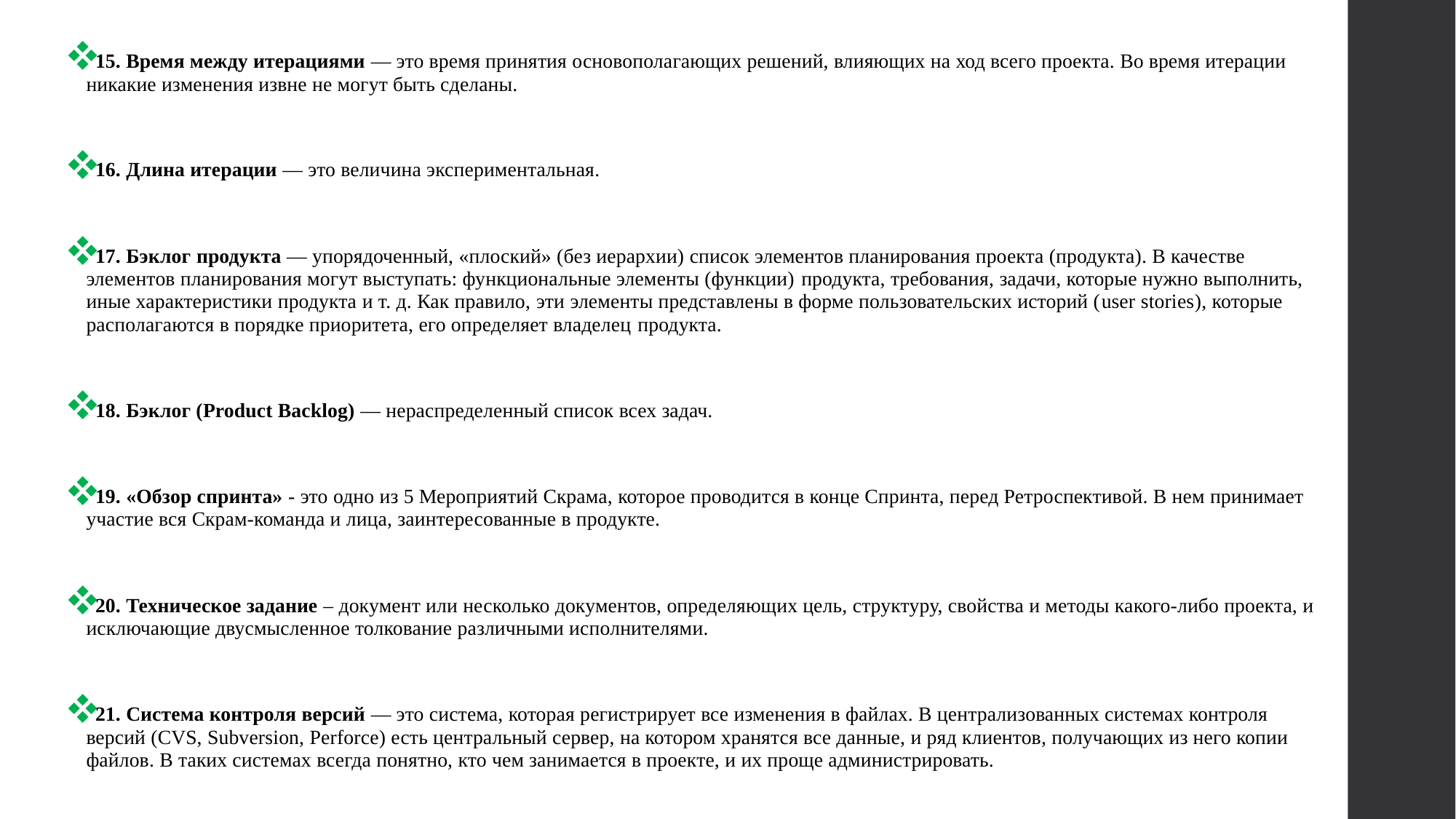

15. Время между итерациями — это время принятия основополагающих решений, влияющих на ход всего проекта. Во время итерации никакие изменения извне не могут быть сделаны.

16. Длина итерации — это величина экспериментальная.

17. Бэклог продукта — упорядоченный, «плоский» (без иерархии) список элементов планирования проекта (продукта). В качестве элементов планирования могут выступать: функциональные элементы (функции) продукта, требования, задачи, которые нужно выполнить, иные характеристики продукта и т. д. Как правило, эти элементы представлены в форме пользовательских историй (user stories), которые располагаются в порядке приоритета, его определяет владелец продукта.

18. Бэклог (Product Backlog) — нераспределенный список всех задач.

19. «Обзор спринта» - это одно из 5 Мероприятий Скрама, которое проводится в конце Спринта, перед Ретроспективой. В нем принимает участие вся Скрам-команда и лица, заинтересованные в продукте.

20. Техническое задание – документ или несколько документов, определяющих цель, структуру, свойства и методы какого-либо проекта, и исключающие двусмысленное толкование различными исполнителями.

21. Система контроля версий — это система, которая регистрирует все изменения в файлах. В централизованных системах контроля версий (CVS, Subversion, Perforce) есть центральный сервер, на котором хранятся все данные, и ряд клиентов, получающих из него копии файлов. В таких системах всегда понятно, кто чем занимается в проекте, и их проще администрировать.